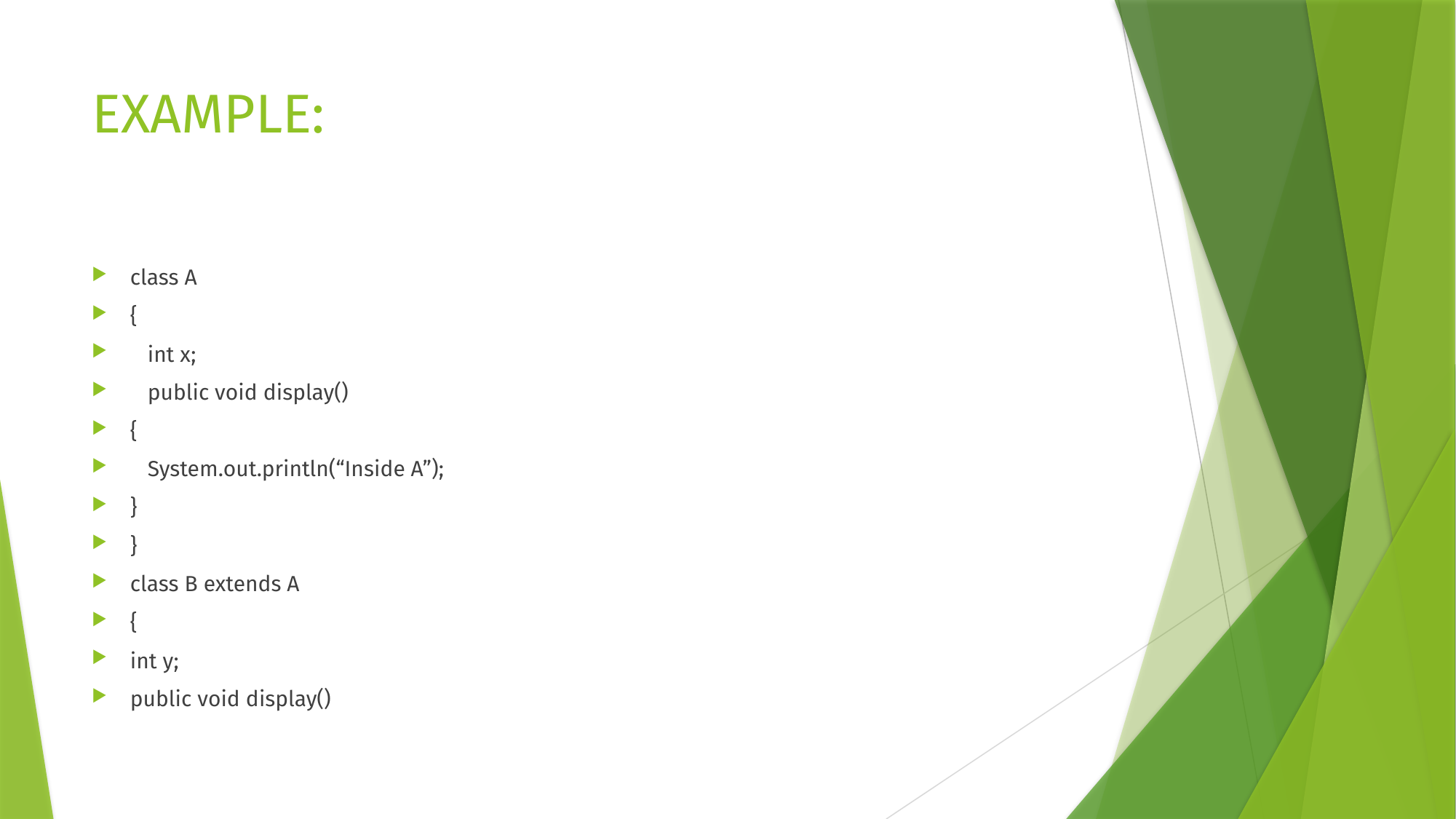

# EXAMPLE:
class A
{
   int x;
   public void display()
{
   System.out.println(“Inside A”);
}
}
class B extends A
{
int y;
public void display()